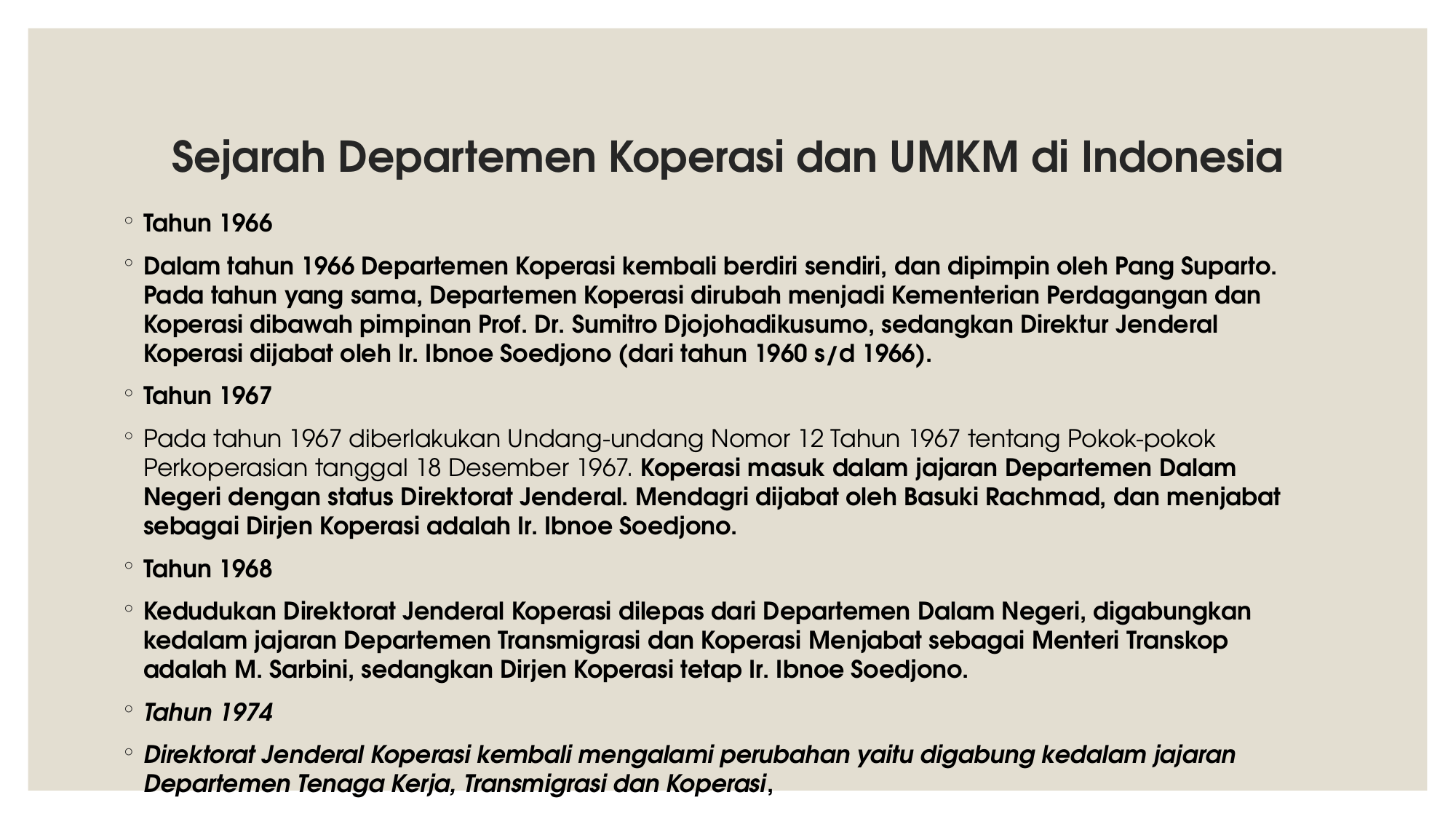

# Sejarah Departemen Koperasi dan UMKM di Indonesia
Tahun 1966
Dalam tahun 1966 Departemen Koperasi kembali berdiri sendiri, dan dipimpin oleh Pang Suparto. Pada tahun yang sama, Departemen Koperasi dirubah menjadi Kementerian Perdagangan dan Koperasi dibawah pimpinan Prof. Dr. Sumitro Djojohadikusumo, sedangkan Direktur Jenderal Koperasi dijabat oleh Ir. Ibnoe Soedjono (dari tahun 1960 s/d 1966).
Tahun 1967
Pada tahun 1967 diberlakukan Undang-undang Nomor 12 Tahun 1967 tentang Pokok-pokok Perkoperasian tanggal 18 Desember 1967. Koperasi masuk dalam jajaran Departemen Dalam Negeri dengan status Direktorat Jenderal. Mendagri dijabat oleh Basuki Rachmad, dan menjabat sebagai Dirjen Koperasi adalah Ir. Ibnoe Soedjono.
Tahun 1968
Kedudukan Direktorat Jenderal Koperasi dilepas dari Departemen Dalam Negeri, digabungkan kedalam jajaran Departemen Transmigrasi dan Koperasi Menjabat sebagai Menteri Transkop adalah M. Sarbini, sedangkan Dirjen Koperasi tetap Ir. Ibnoe Soedjono.
Tahun 1974
Direktorat Jenderal Koperasi kembali mengalami perubahan yaitu digabung kedalam jajaran Departemen Tenaga Kerja, Transmigrasi dan Koperasi,